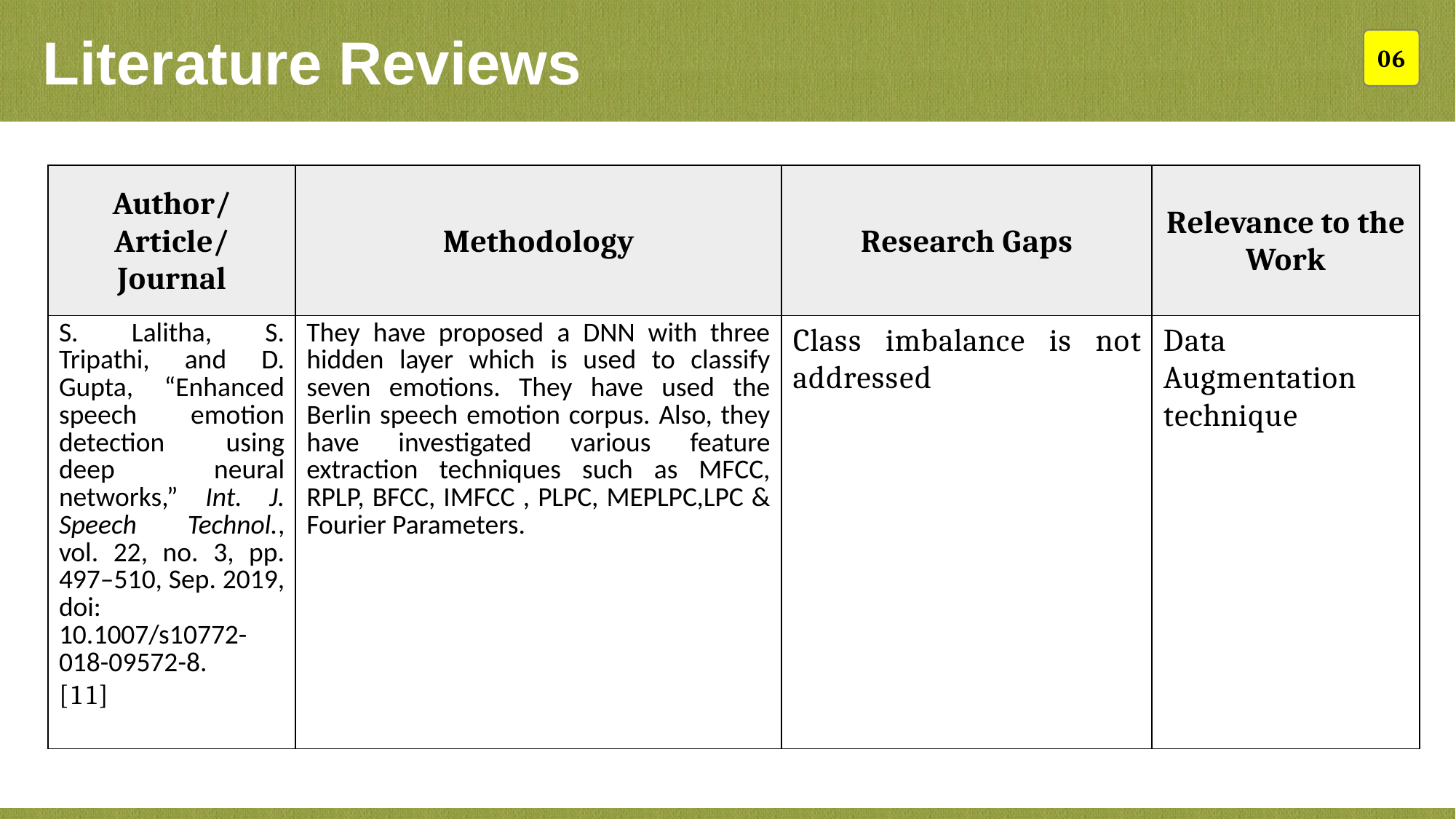

Literature Reviews
06
| Author/ Article/ Journal | Methodology | Research Gaps | Relevance to the Work |
| --- | --- | --- | --- |
| S. Lalitha, S. Tripathi, and D. Gupta, “Enhanced speech emotion detection using deep neural networks,” Int. J. Speech Technol., vol. 22, no. 3, pp. 497–510, Sep. 2019, doi: 10.1007/s10772-018-09572-8. [11] | They have proposed a DNN with three hidden layer which is used to classify seven emotions. They have used the Berlin speech emotion corpus. Also, they have investigated various feature extraction techniques such as MFCC, RPLP, BFCC, IMFCC , PLPC, MEPLPC,LPC & Fourier Parameters. | Class imbalance is not addressed | Data Augmentation technique |